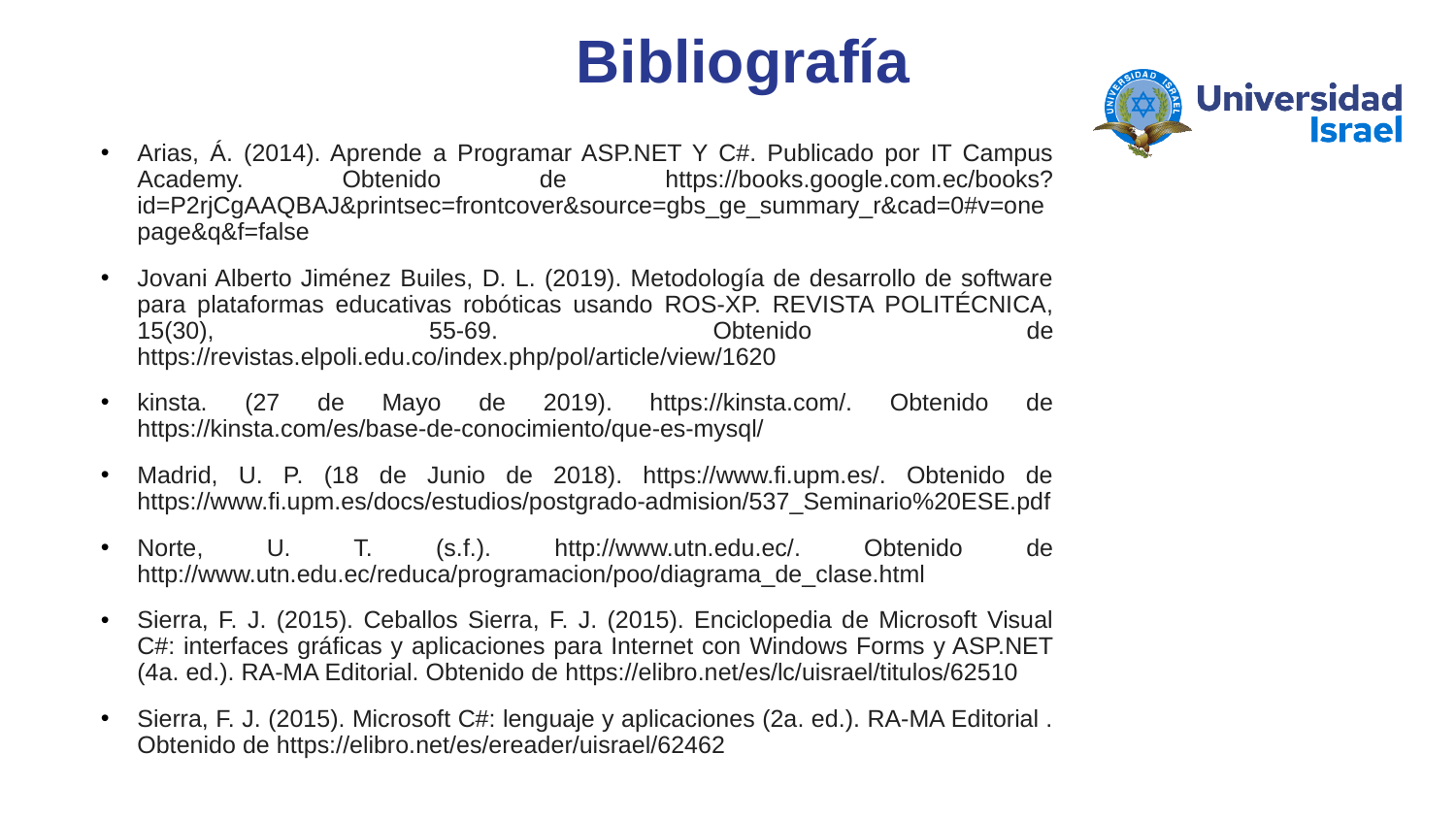

Bibliografía
Arias, Á. (2014). Aprende a Programar ASP.NET Y C#. Publicado por IT Campus Academy. Obtenido de https://books.google.com.ec/books?id=P2rjCgAAQBAJ&printsec=frontcover&source=gbs_ge_summary_r&cad=0#v=onepage&q&f=false
Jovani Alberto Jiménez Builes, D. L. (2019). Metodología de desarrollo de software para plataformas educativas robóticas usando ROS-XP. REVISTA POLITÉCNICA, 15(30), 55-69. Obtenido de https://revistas.elpoli.edu.co/index.php/pol/article/view/1620
kinsta. (27 de Mayo de 2019). https://kinsta.com/. Obtenido de https://kinsta.com/es/base-de-conocimiento/que-es-mysql/
Madrid, U. P. (18 de Junio de 2018). https://www.fi.upm.es/. Obtenido de https://www.fi.upm.es/docs/estudios/postgrado-admision/537_Seminario%20ESE.pdf
Norte, U. T. (s.f.). http://www.utn.edu.ec/. Obtenido de http://www.utn.edu.ec/reduca/programacion/poo/diagrama_de_clase.html
Sierra, F. J. (2015). Ceballos Sierra, F. J. (2015). Enciclopedia de Microsoft Visual C#: interfaces gráficas y aplicaciones para Internet con Windows Forms y ASP.NET (4a. ed.). RA-MA Editorial. Obtenido de https://elibro.net/es/lc/uisrael/titulos/62510
Sierra, F. J. (2015). Microsoft C#: lenguaje y aplicaciones (2a. ed.). RA-MA Editorial . Obtenido de https://elibro.net/es/ereader/uisrael/62462